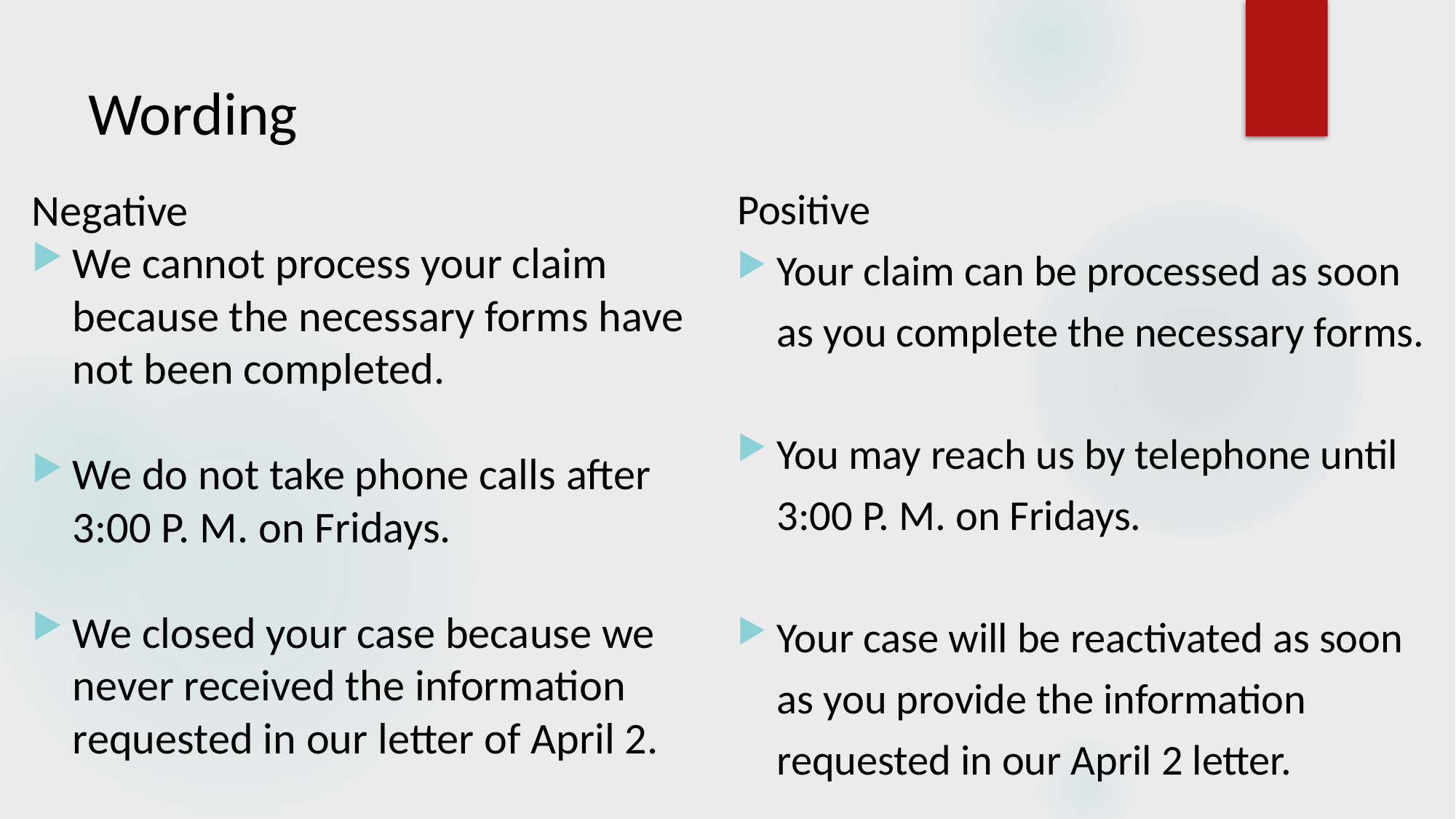

# Wording
Negative
We cannot process your claim because the necessary forms have not been completed.

We do not take phone calls after 3:00 P. M. on Fridays.

We closed your case because we never received the information requested in our letter of April 2.

Positive
Your claim can be processed as soon as you complete the necessary forms.

You may reach us by telephone until 3:00 P. M. on Fridays.

Your case will be reactivated as soon as you provide the information requested in our April 2 letter.